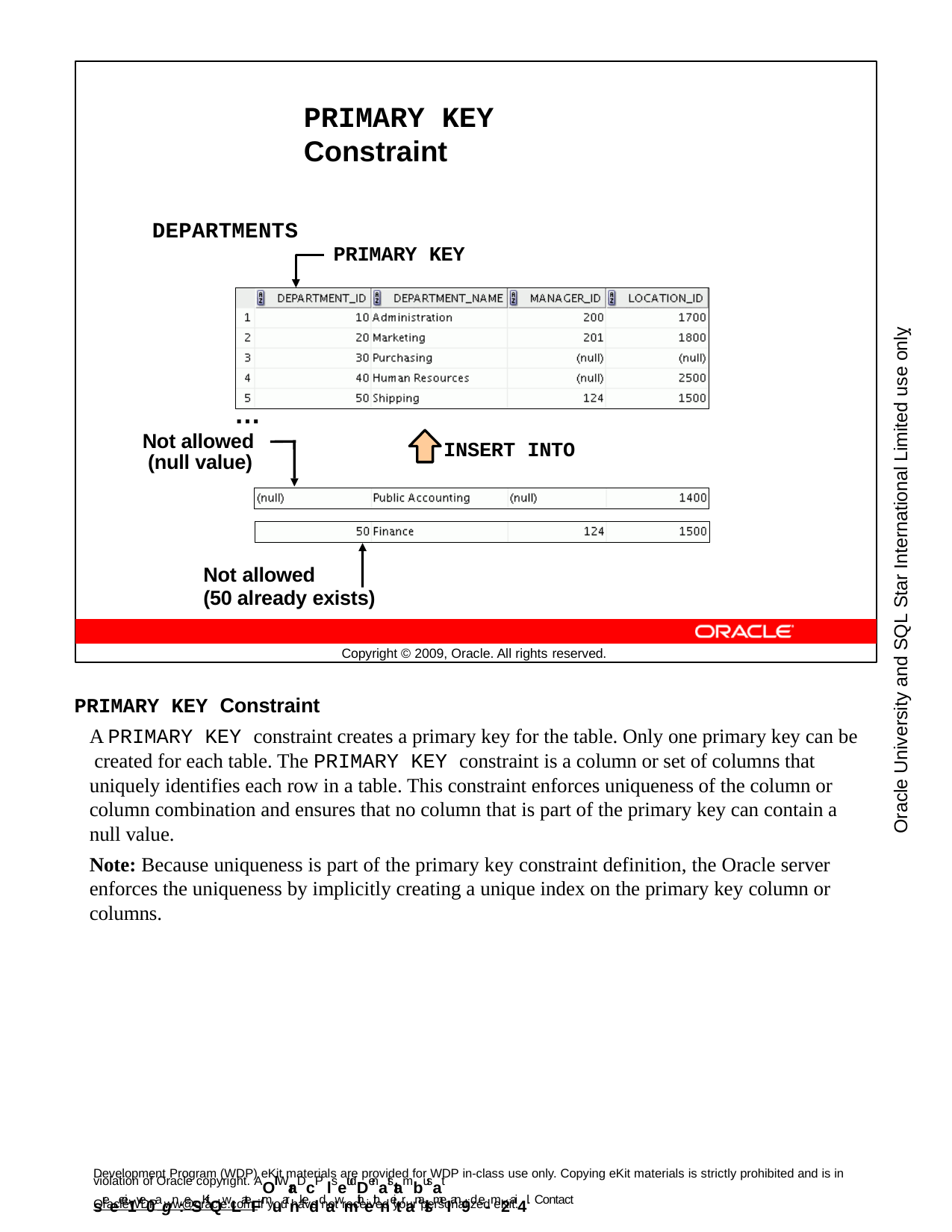

PRIMARY KEY Constraint
DEPARTMENTS
PRIMARY KEY

Oracle University and SQL Star International Limited use onlyฺ
…
Not allowed  (null value)
INSERT INTO

Not allowed
(50 already exists)
Copyright © 2009, Oracle. All rights reserved.
PRIMARY KEY Constraint
A PRIMARY KEY constraint creates a primary key for the table. Only one primary key can be  created for each table. The PRIMARY KEY constraint is a column or set of columns that  uniquely identifies each row in a table. This constraint enforces uniqueness of the column or  column combination and ensures that no column that is part of the primary key can contain a  null value.
Note: Because uniqueness is part of the primary key constraint definition, the Oracle server  enforces the uniqueness by implicitly creating a unique index on the primary key column or  columns.
Development Program (WDP) eKit materials are provided for WDP in-class use only. Copying eKit materials is strictly prohibited and is in
violation of Oracle copyright. AOll WraDcP lsetudDenatstambusat sreecei1ve0agn:eSKitQwLateFrmuarnkeddawmithethneitranalsmeI an9d e-m2ai4l. Contact
OracleWDP_ww@oracle.com if you have not received your personalized eKit.